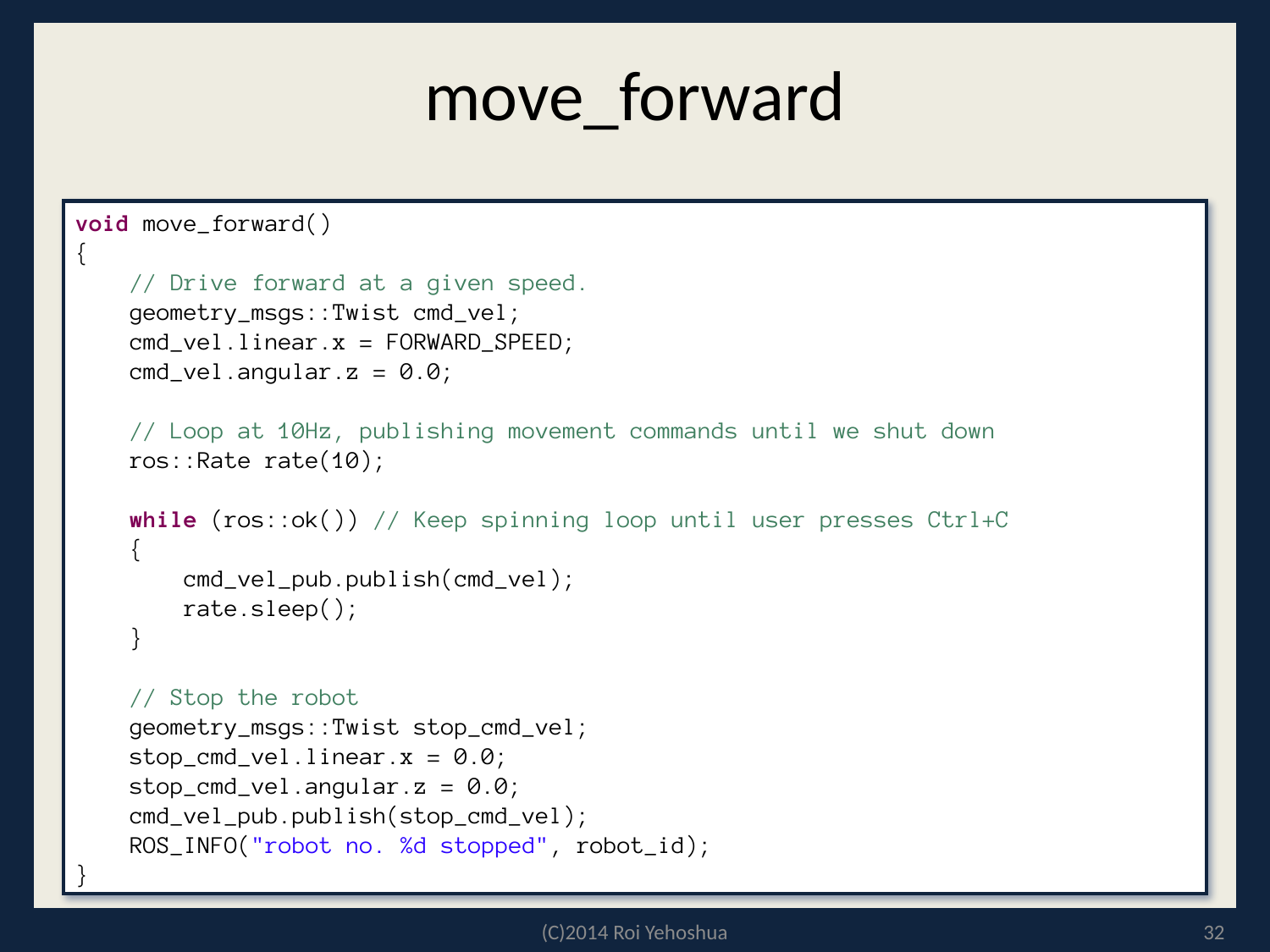

# move_forward
void move_forward()
{
    // Drive forward at a given speed.
    geometry_msgs::Twist cmd_vel;
    cmd_vel.linear.x = FORWARD_SPEED;
    cmd_vel.angular.z = 0.0;

    // Loop at 10Hz, publishing movement commands until we shut down
    ros::Rate rate(10);

    while (ros::ok()) // Keep spinning loop until user presses Ctrl+C
    {
        cmd_vel_pub.publish(cmd_vel);
        rate.sleep();
    }

    // Stop the robot
    geometry_msgs::Twist stop_cmd_vel;
    stop_cmd_vel.linear.x = 0.0;
    stop_cmd_vel.angular.z = 0.0;
    cmd_vel_pub.publish(stop_cmd_vel);
    ROS_INFO("robot no. %d stopped", robot_id);
}
(C)2014 Roi Yehoshua
32